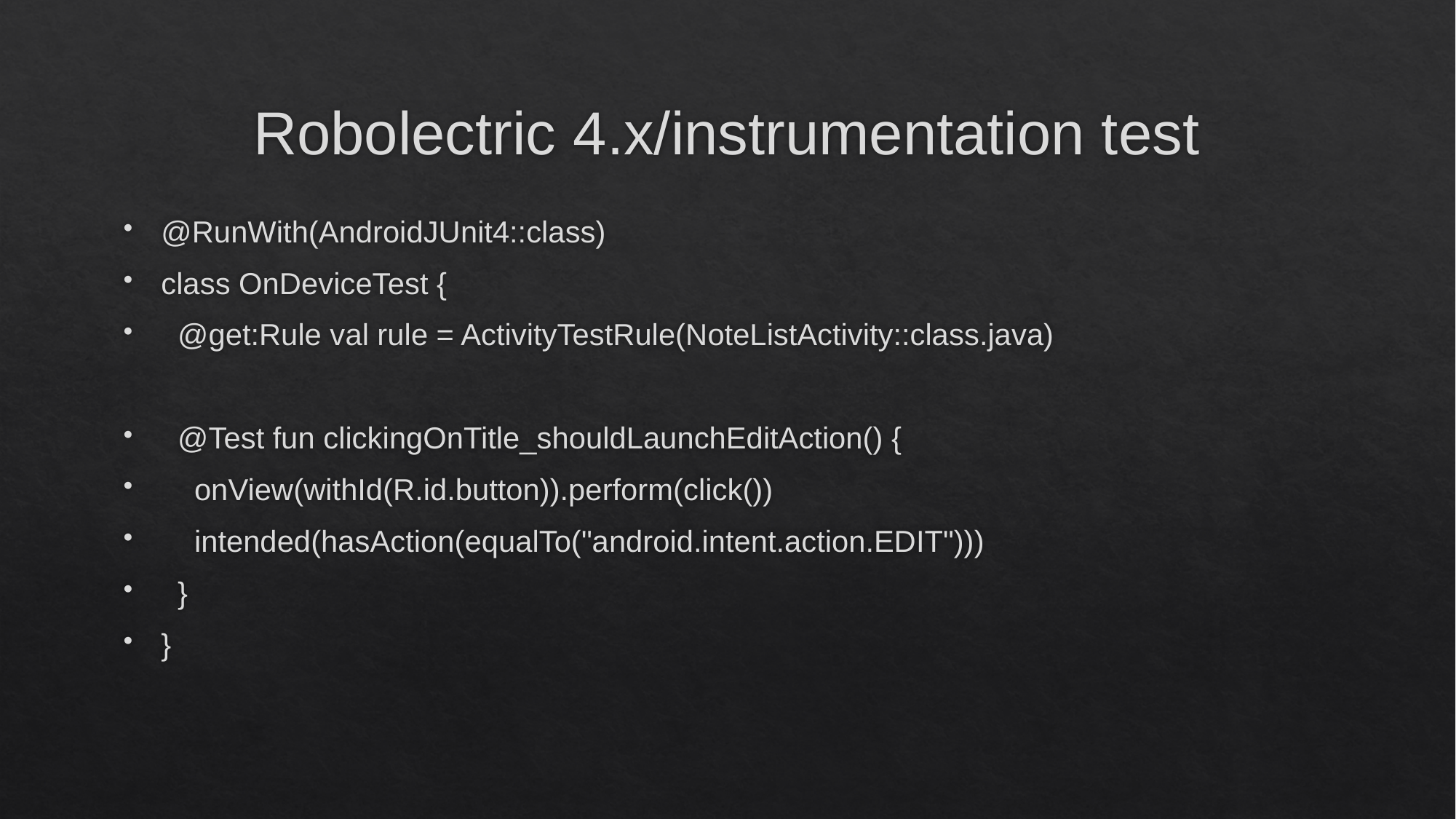

# Robolectric 4.x/instrumentation test
@RunWith(AndroidJUnit4::class)
class OnDeviceTest {
  @get:Rule val rule = ActivityTestRule(NoteListActivity::class.java)

  @Test fun clickingOnTitle_shouldLaunchEditAction() {
    onView(withId(R.id.button)).perform(click())
    intended(hasAction(equalTo("android.intent.action.EDIT")))
  }
}